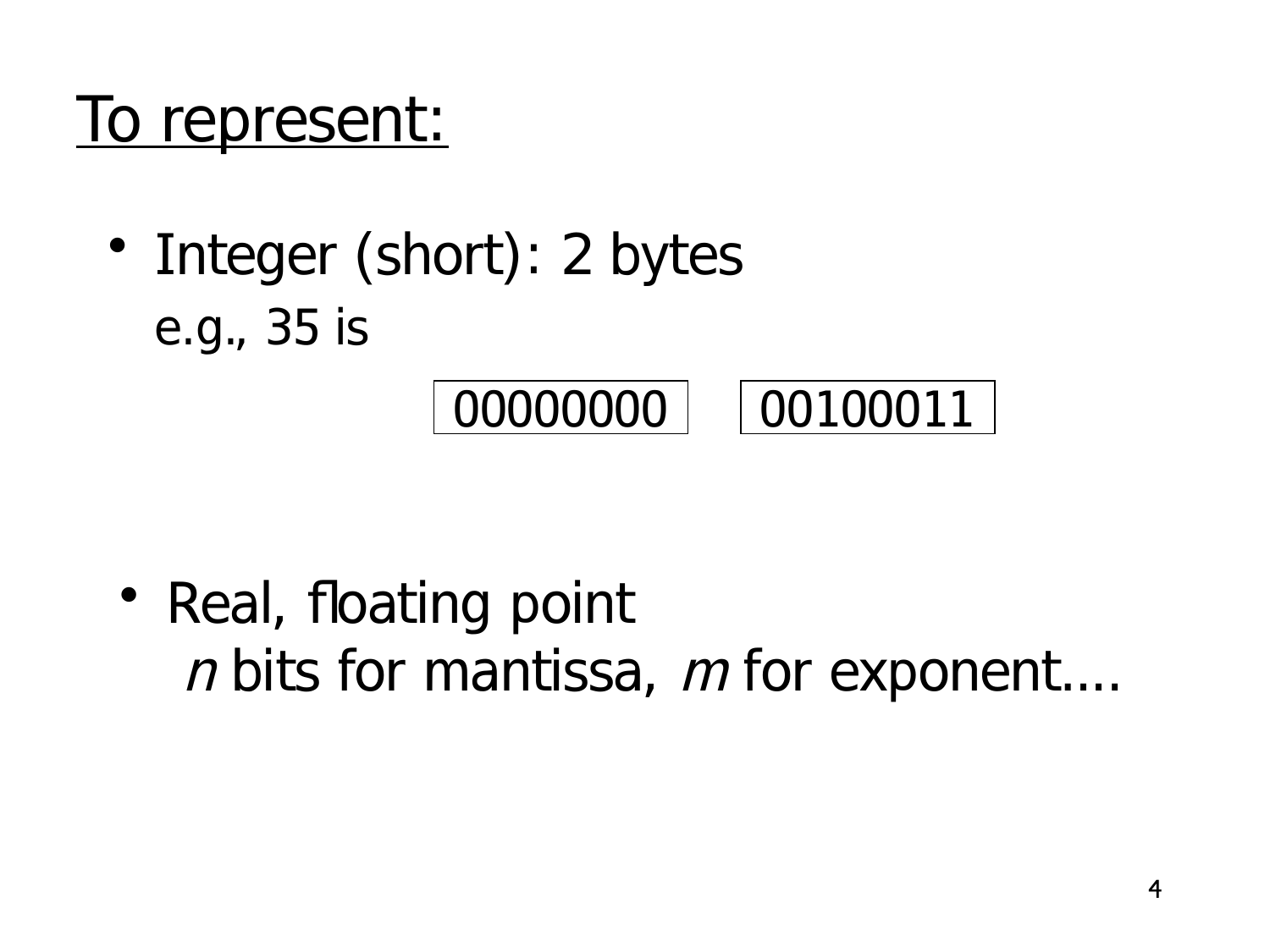

# To represent:
Integer (short): 2 bytes
	e.g., 35 is
00000000
00100011
 Real, floating point
n bits for mantissa, m for exponent….
4